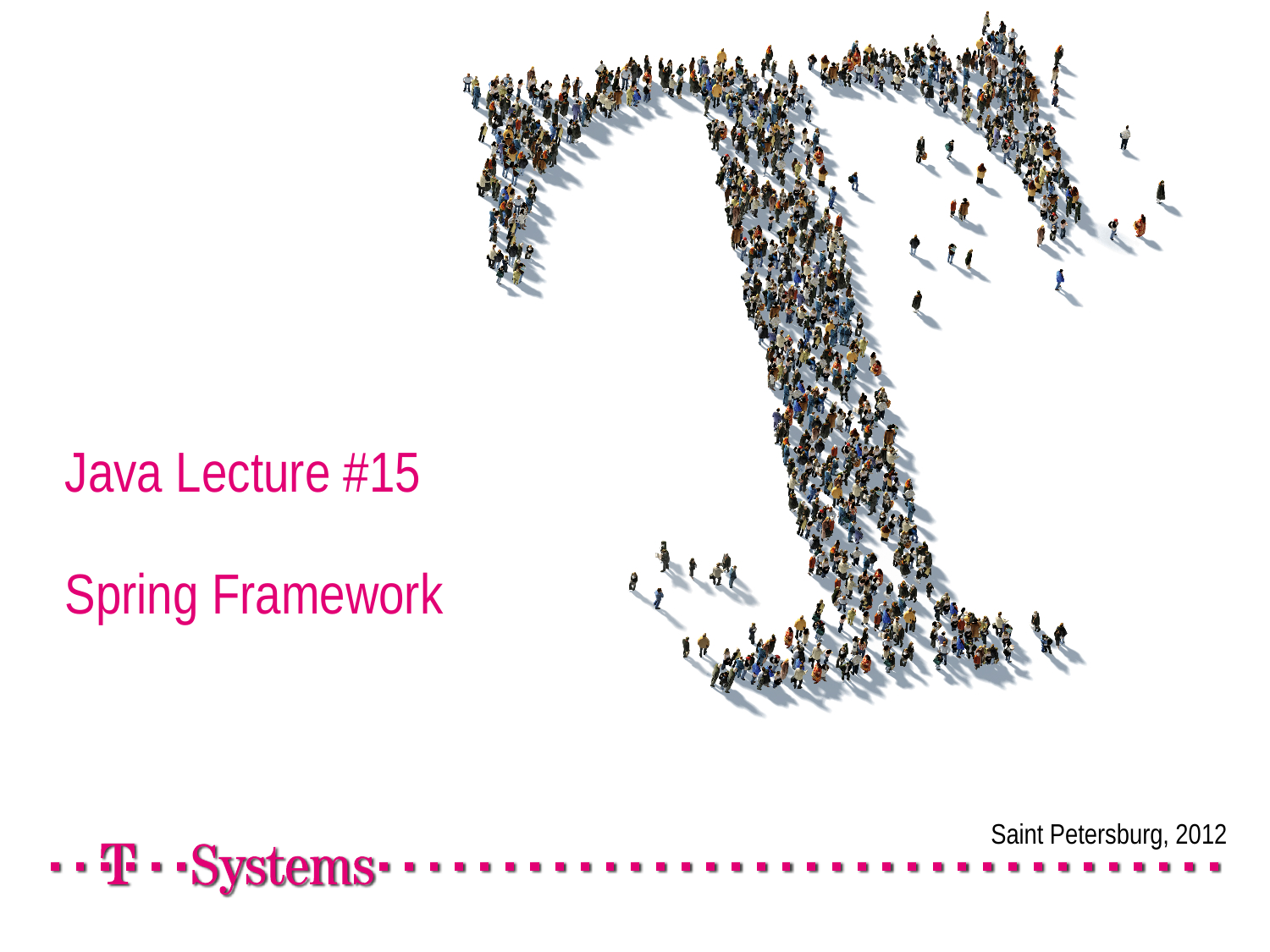

# Java Lecture #15 Spring Framework
Saint Petersburg, 2012